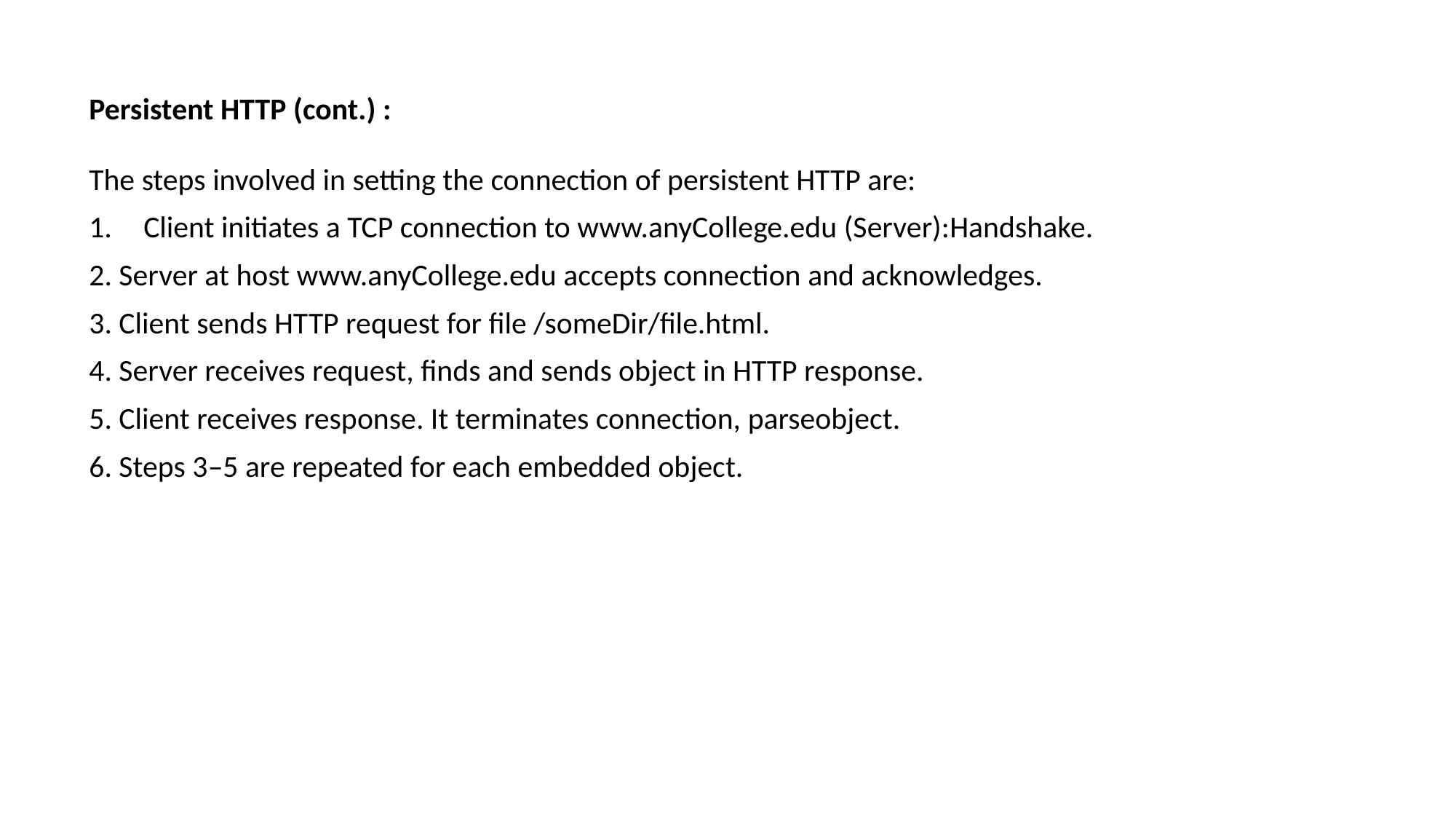

Persistent HTTP (cont.) :
The steps involved in setting the connection of persistent HTTP are:
Client initiates a TCP connection to www.anyCollege.edu (Server):Handshake.
2. Server at host www.anyCollege.edu accepts connection and acknowledges.
3. Client sends HTTP request for file /someDir/file.html.
4. Server receives request, finds and sends object in HTTP response.
5. Client receives response. It terminates connection, parseobject.
6. Steps 3–5 are repeated for each embedded object.